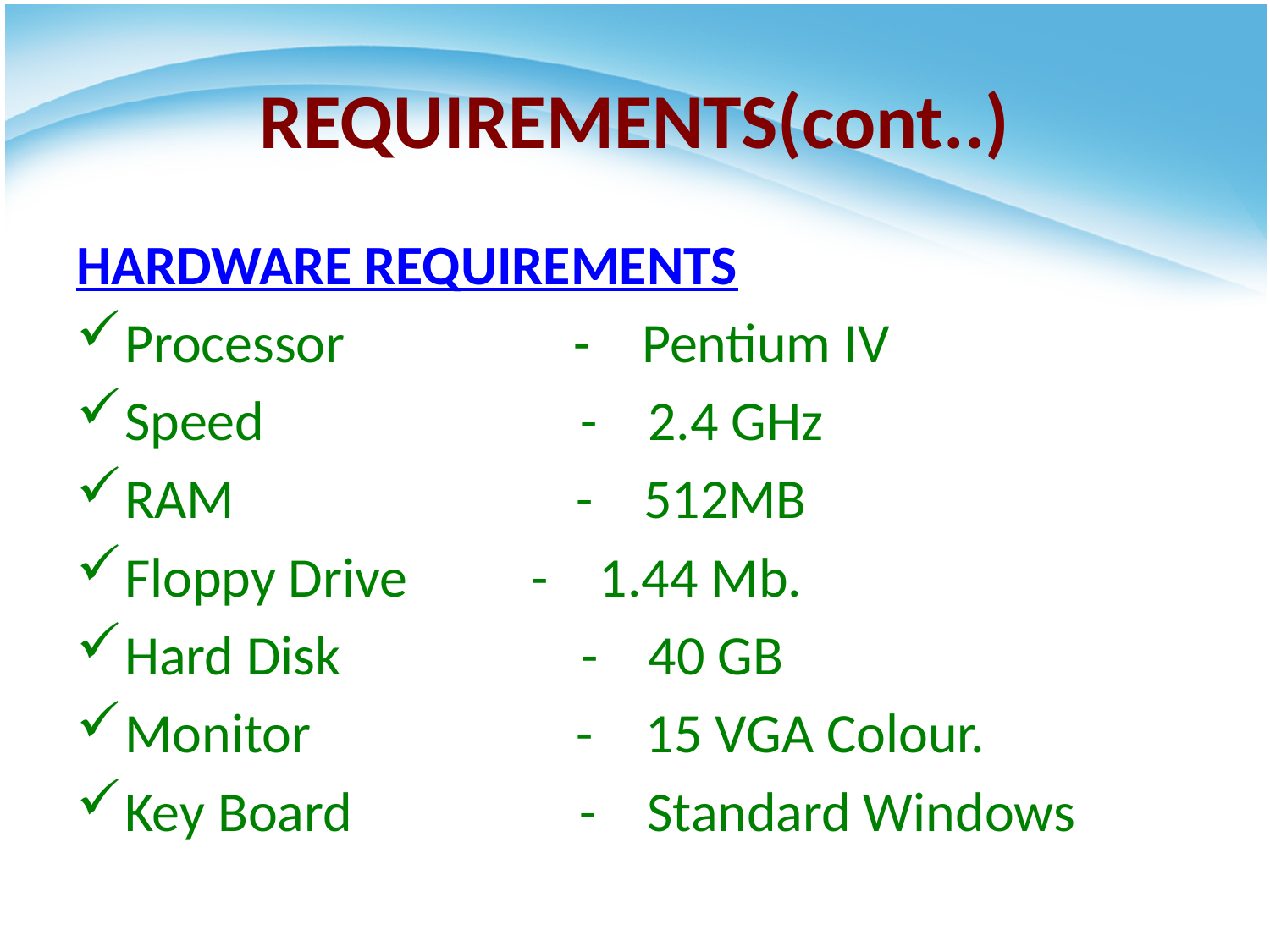

# REQUIREMENTS(cont..)
HARDWARE REQUIREMENTS
Processor        	         -    Pentium IV
Speed                         -    2.4 GHz
RAM                           -    512MB
Floppy Drive	         -    1.44 Mb.
Hard Disk                   -    40 GB
Monitor                     -    15 VGA Colour.
Key Board                  -    Standard Windows